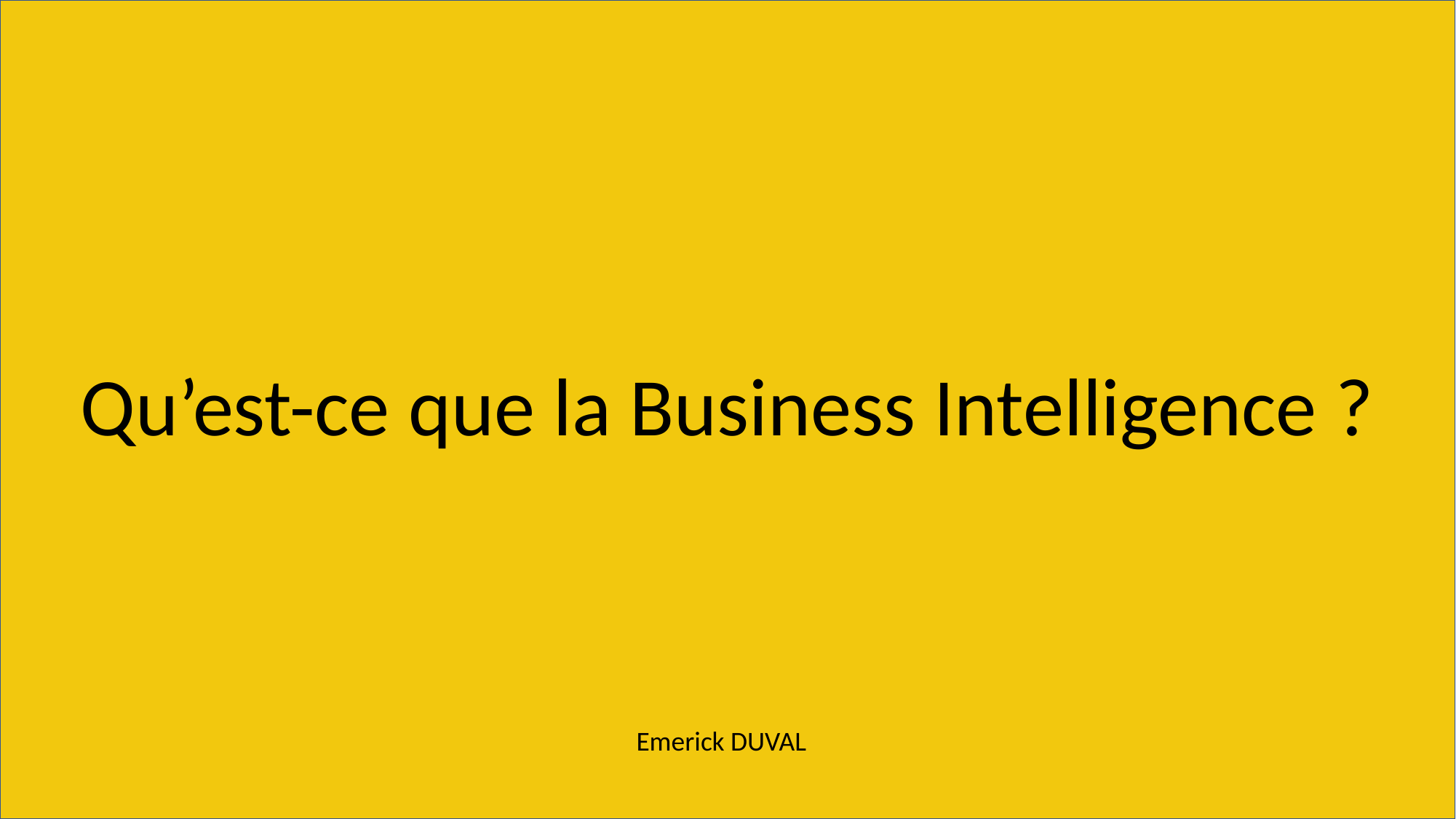

# Qu’est-ce que la Business Intelligence ?